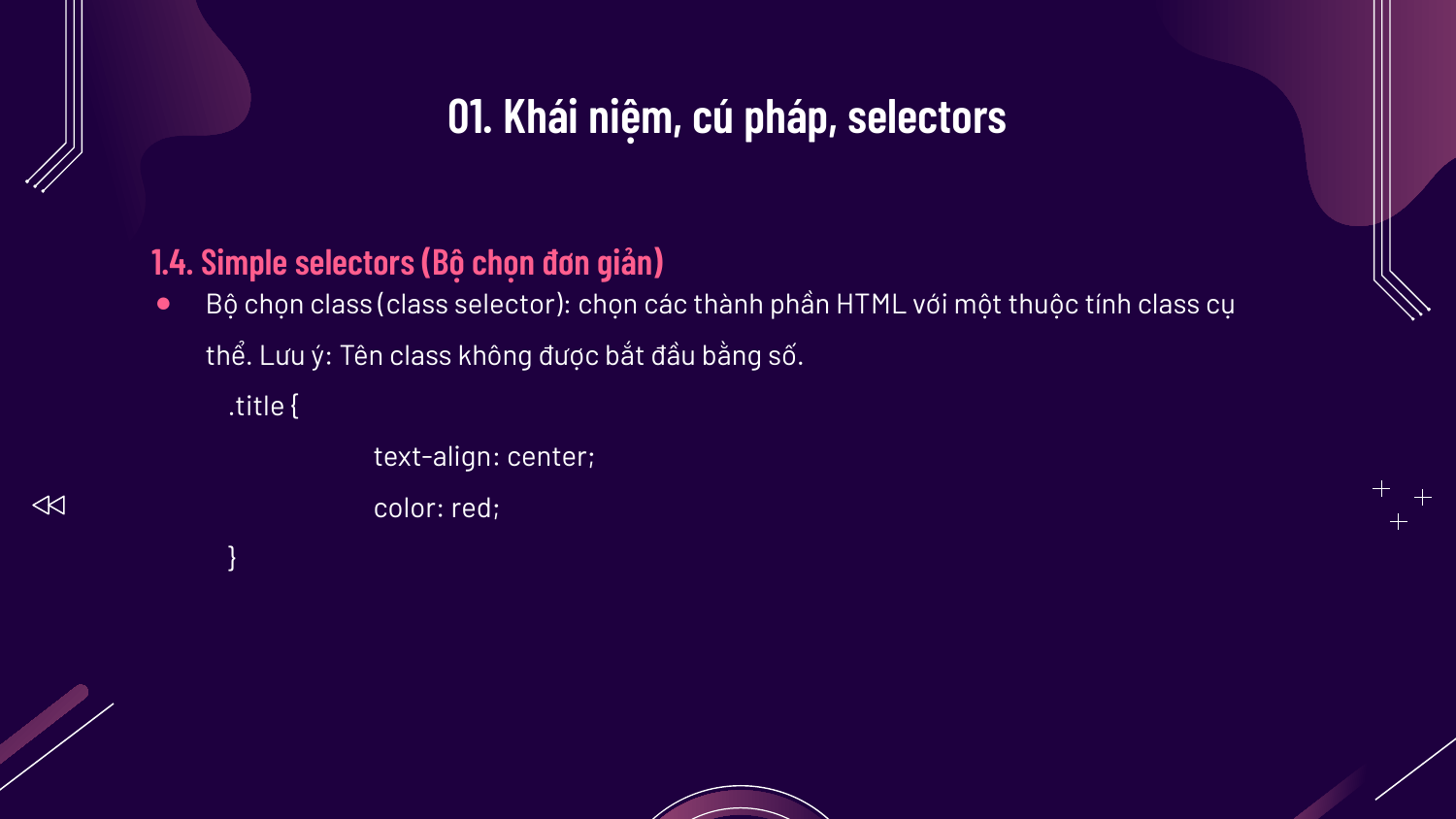

# 01. Khái niệm, cú pháp, selectors
1.4. Simple selectors (Bộ chọn đơn giản)
Bộ chọn class (class selector): chọn các thành phần HTML với một thuộc tính class cụ thể. Lưu ý: Tên class không được bắt đầu bằng số.
.title {
	text-align: center;
	color: red;
}